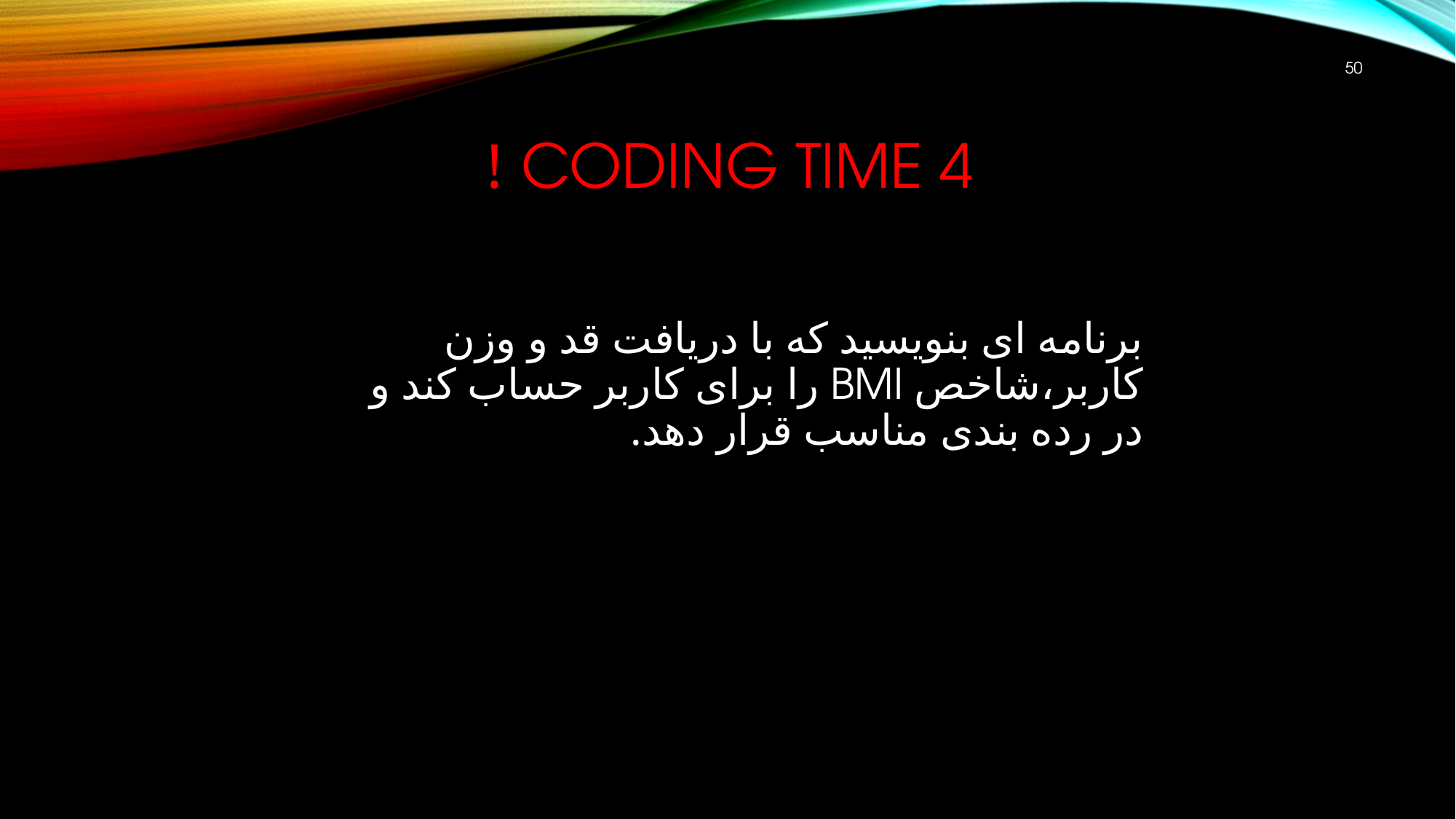

50
# CODING TIME 4 !
برنامه ای بنویسید که با دریافت قد و وزن کاربر،شاخص BMI را برای کاربر حساب کند و در رده بندی مناسب قرار دهد.